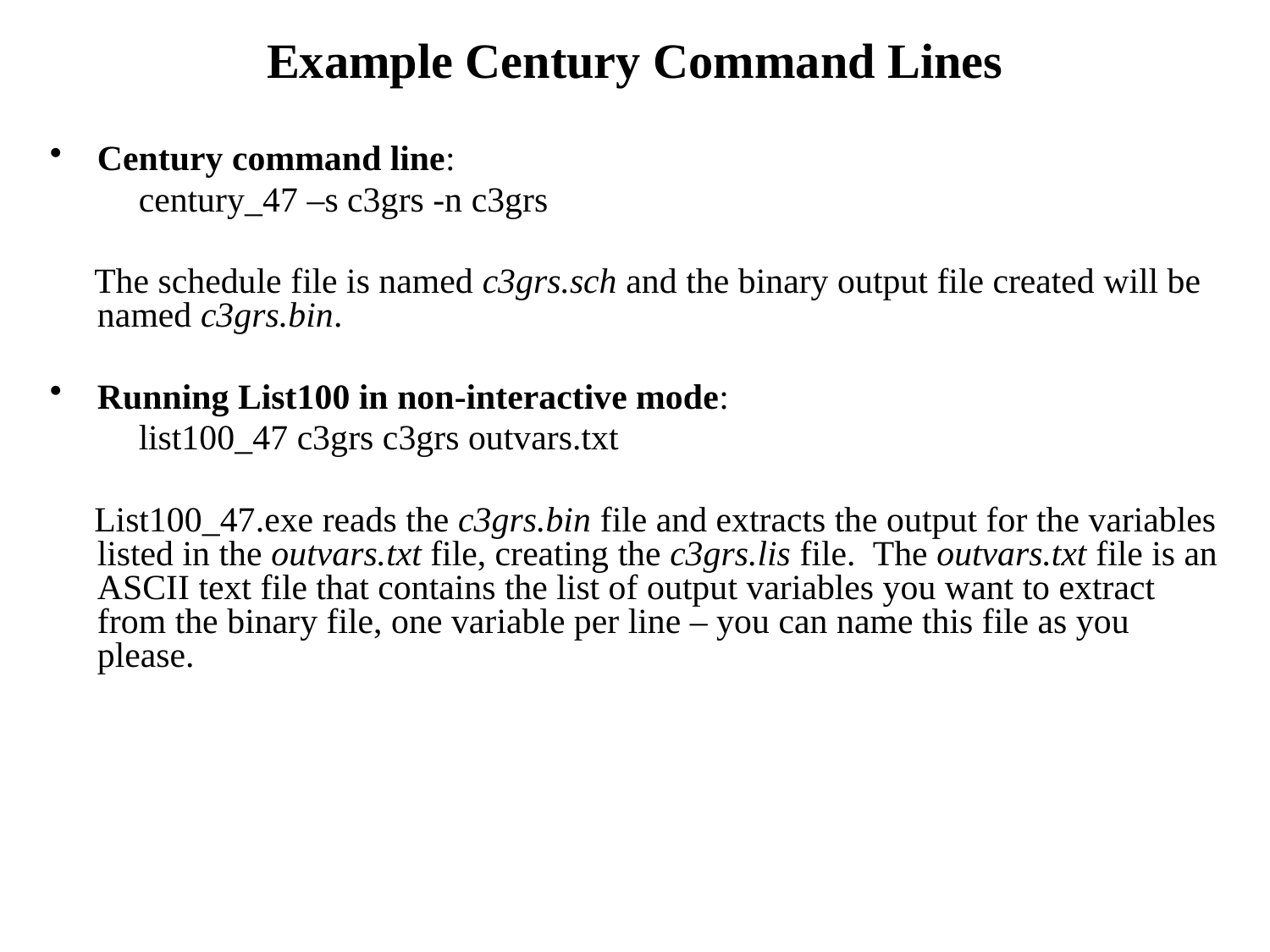

# Example Century Command Lines
Century command line:
          century_47 –s c3grs -n c3grs

     The schedule file is named c3grs.sch and the binary output file created will be named c3grs.bin.

Running List100 in non-interactive mode:
          list100_47 c3grs c3grs outvars.txt

     List100_47.exe reads the c3grs.bin file and extracts the output for the variables listed in the outvars.txt file, creating the c3grs.lis file.  The outvars.txt file is an ASCII text file that contains the list of output variables you want to extract from the binary file, one variable per line – you can name this file as you please.